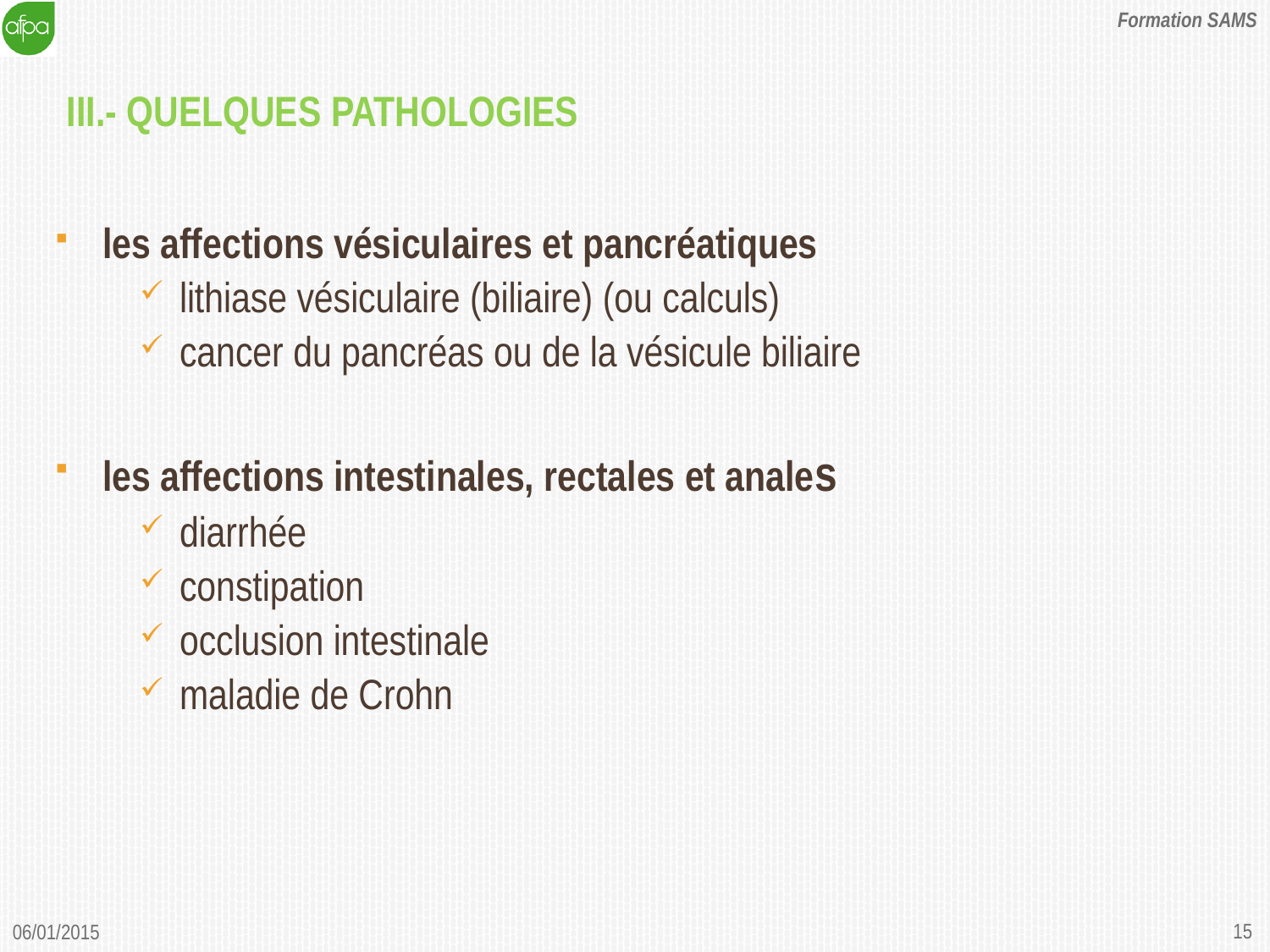

Formation SAMS
# III.- Quelques pathologies
les affections vésiculaires et pancréatiques
lithiase vésiculaire (biliaire) (ou calculs)
cancer du pancréas ou de la vésicule biliaire

les affections intestinales, rectales et anales
diarrhée
constipation
occlusion intestinale
maladie de Crohn
15
06/01/2015